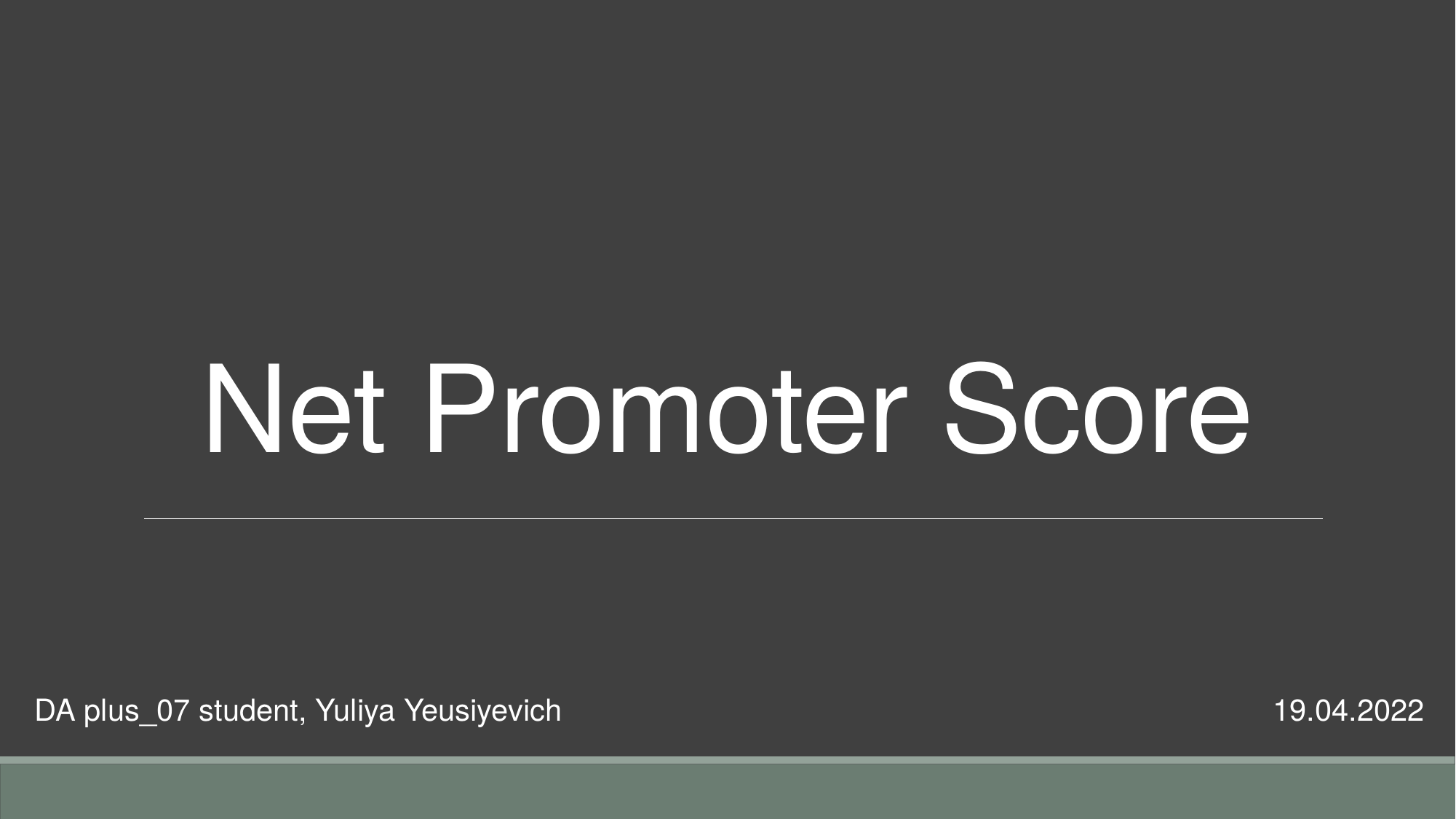

# Net Promoter Score
DA plus_07 student, Yuliya Yeusiyevich
19.04.2022